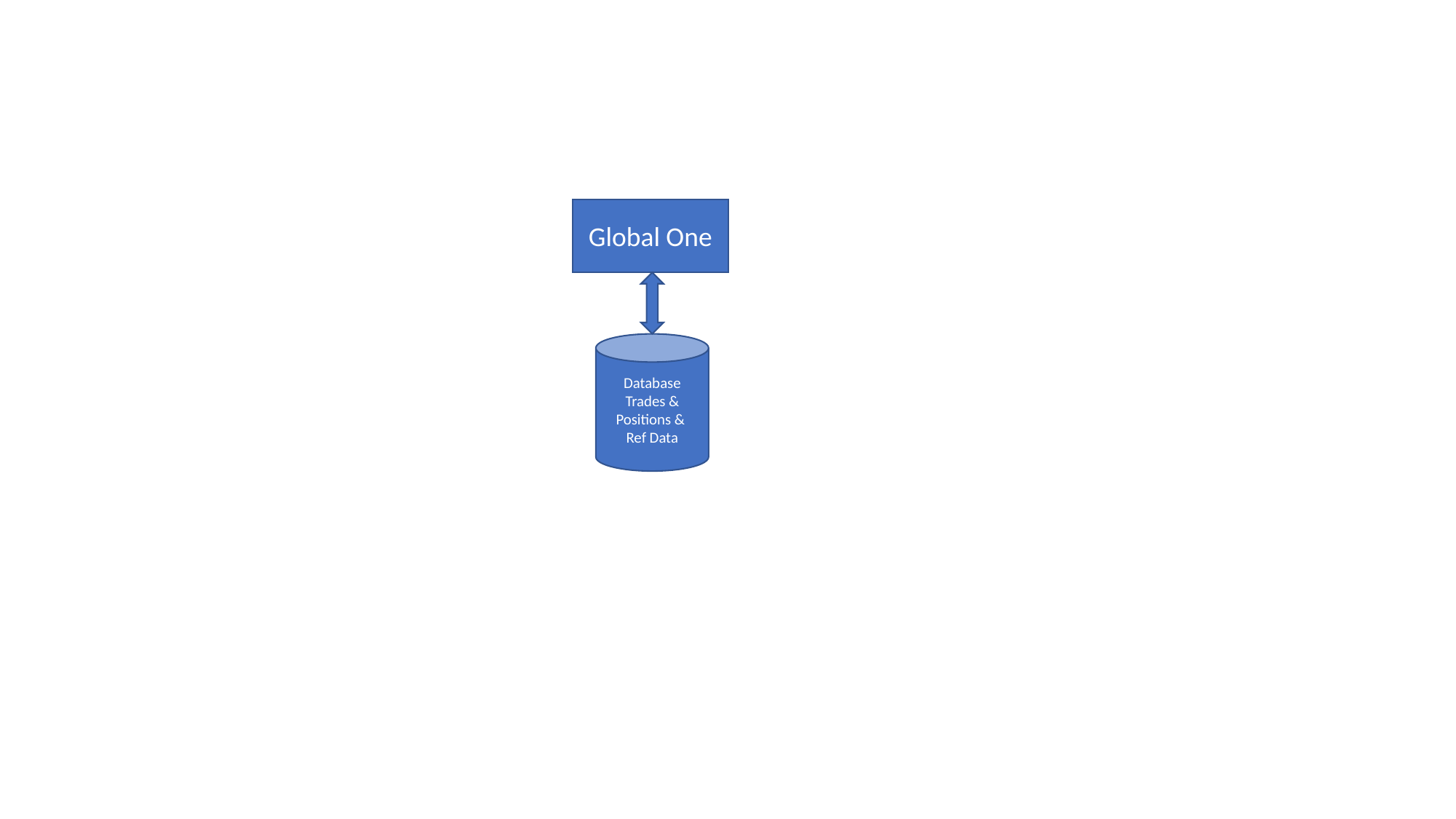

Global One

Database
Trades & Positions &
Ref Data